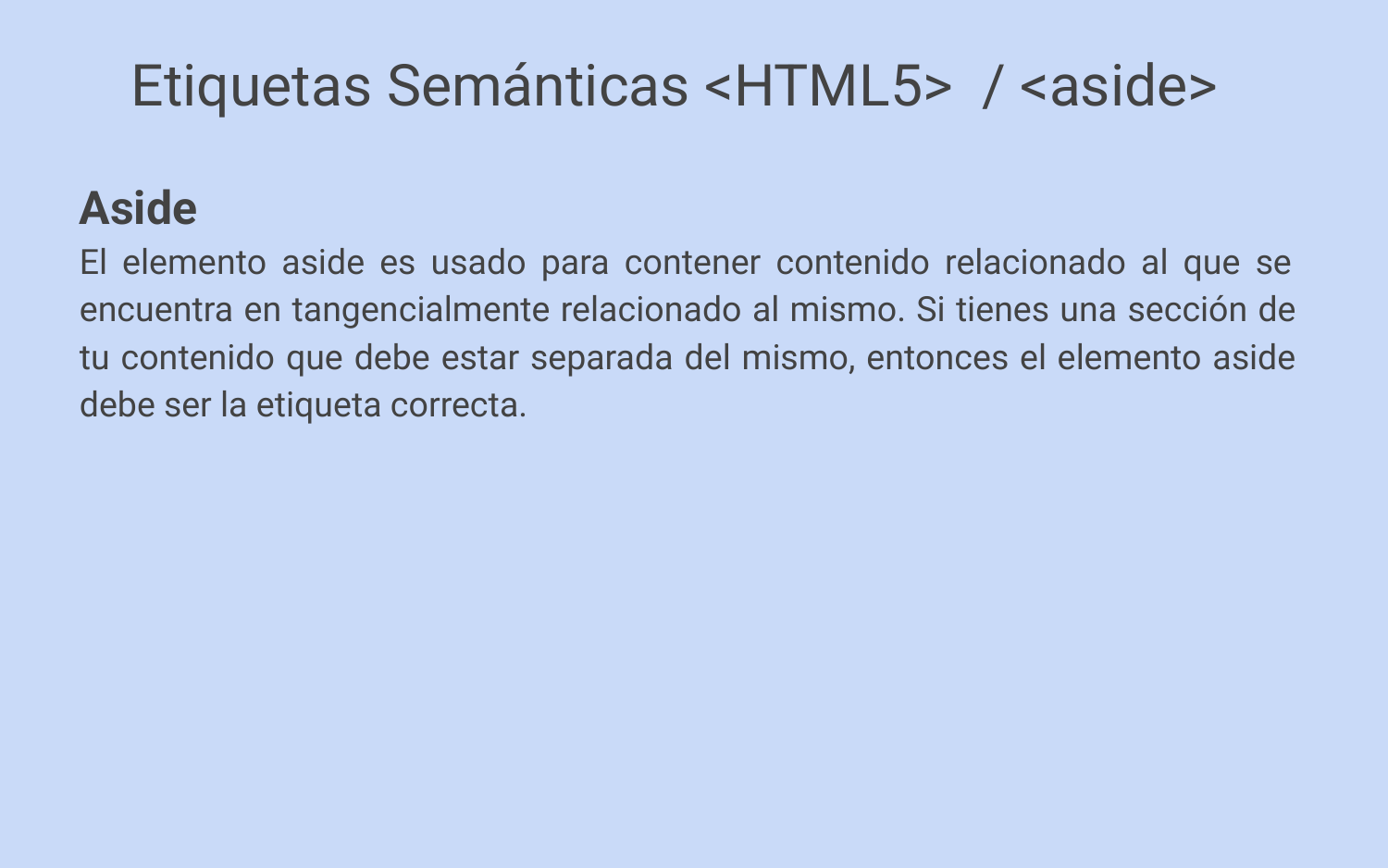

Etiquetas Semánticas <HTML5>  / <aside>
Aside
El elemento aside es usado para contener contenido relacionado al que se  encuentra en tangencialmente relacionado al mismo. Si tienes una sección de  tu contenido que debe estar separada del mismo, entonces el elemento aside  debe ser la etiqueta correcta.